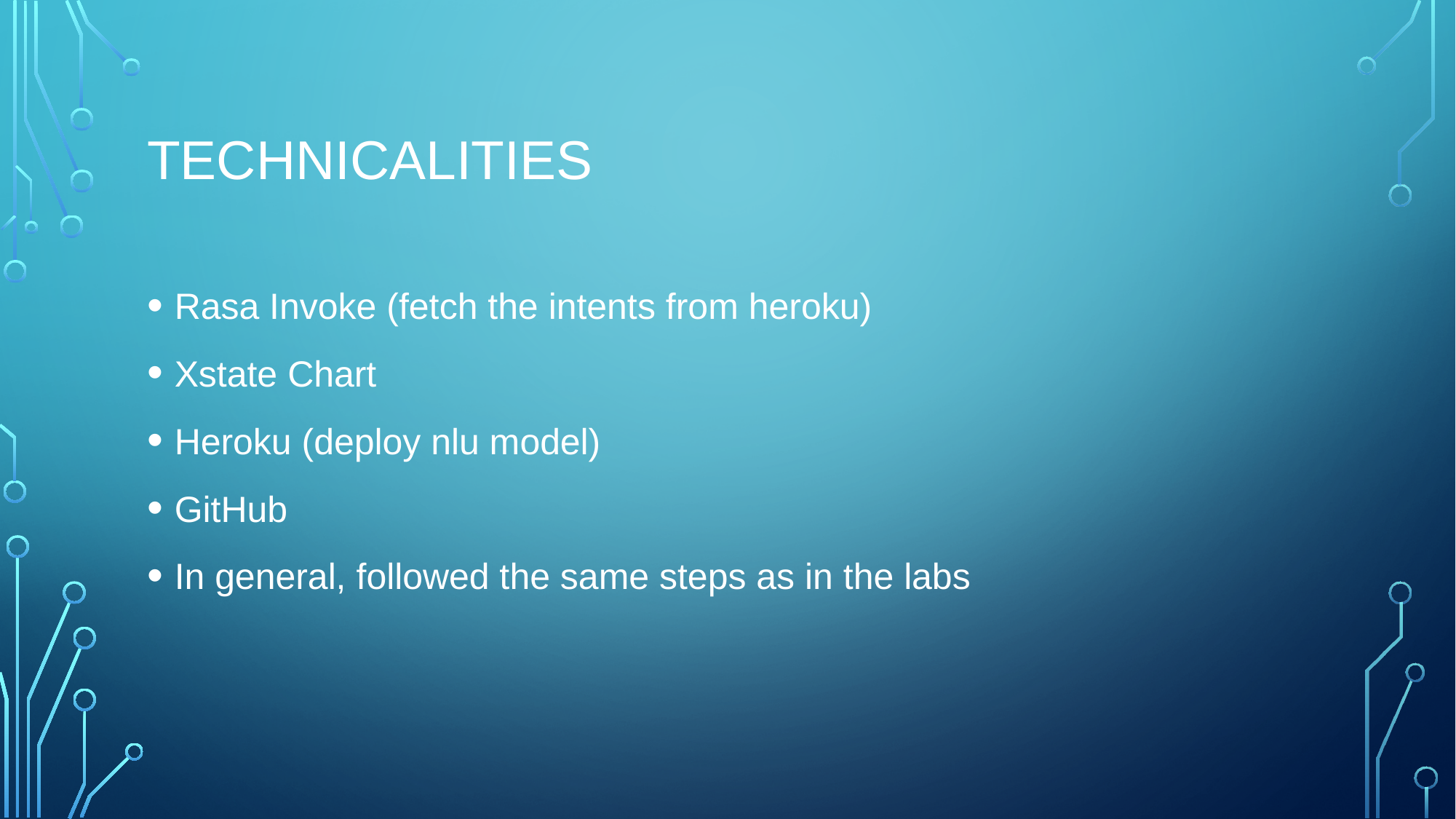

# TECHNICALITIES
Rasa Invoke (fetch the intents from heroku)
Xstate Chart
Heroku (deploy nlu model)
GitHub
In general, followed the same steps as in the labs